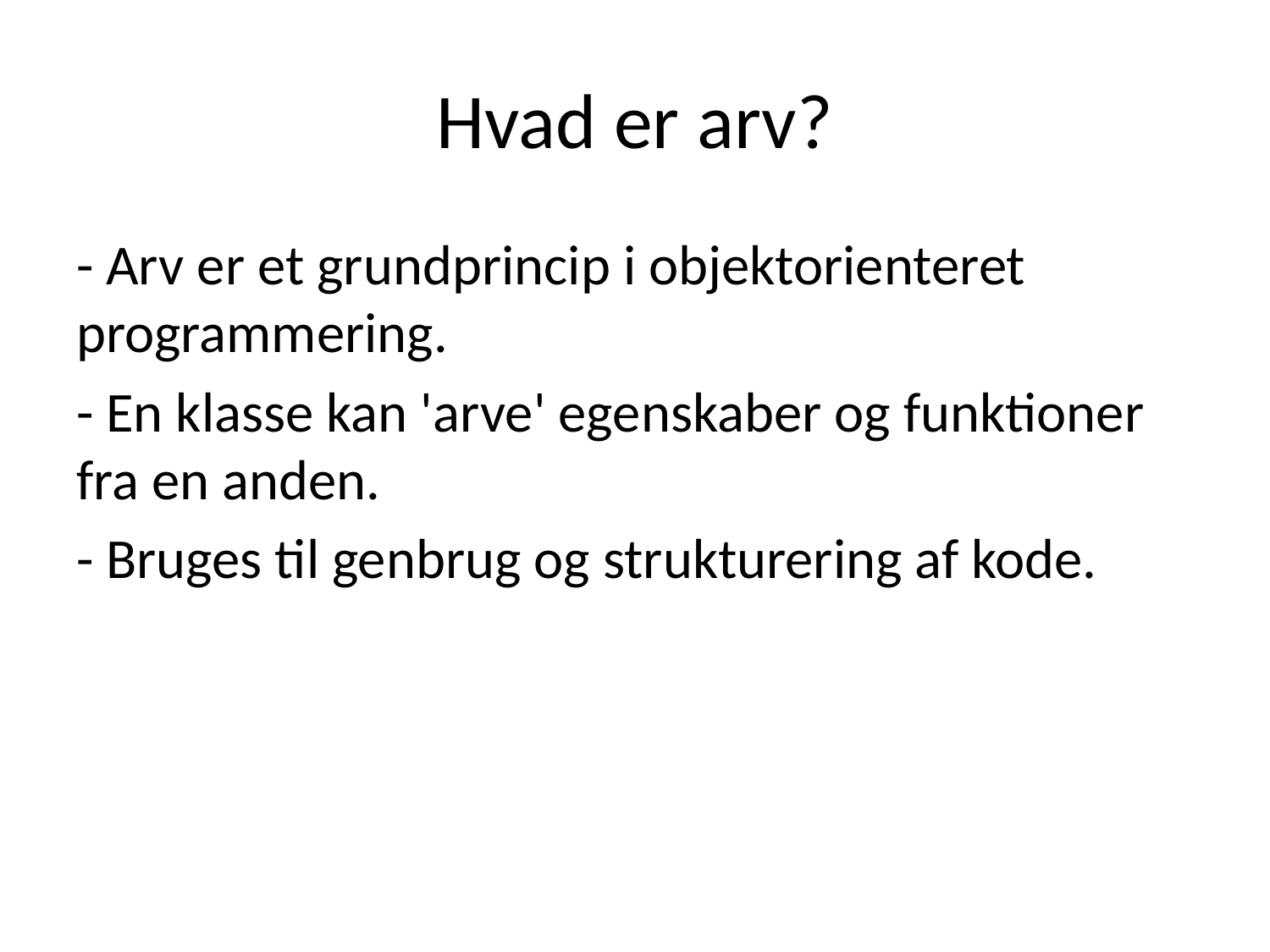

# Hvad er arv?
- Arv er et grundprincip i objektorienteret programmering.
- En klasse kan 'arve' egenskaber og funktioner fra en anden.
- Bruges til genbrug og strukturering af kode.